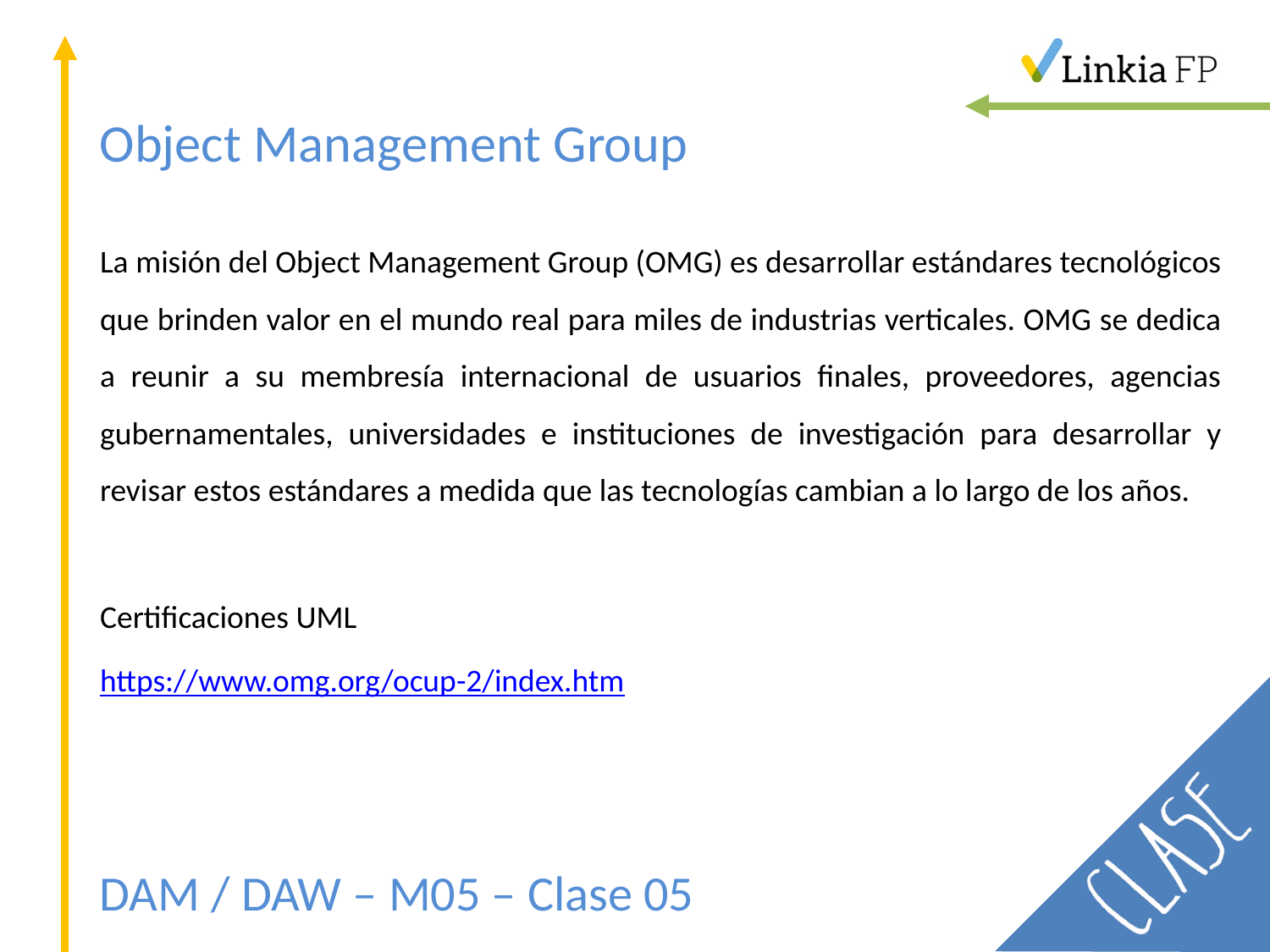

# Object Management Group
La misión del Object Management Group (OMG) es desarrollar estándares tecnológicos que brinden valor en el mundo real para miles de industrias verticales. OMG se dedica a reunir a su membresía internacional de usuarios finales, proveedores, agencias gubernamentales, universidades e instituciones de investigación para desarrollar y revisar estos estándares a medida que las tecnologías cambian a lo largo de los años.

Certificaciones UML
https://www.omg.org/ocup-2/index.htm

DAM / DAW – M05 – Clase 05